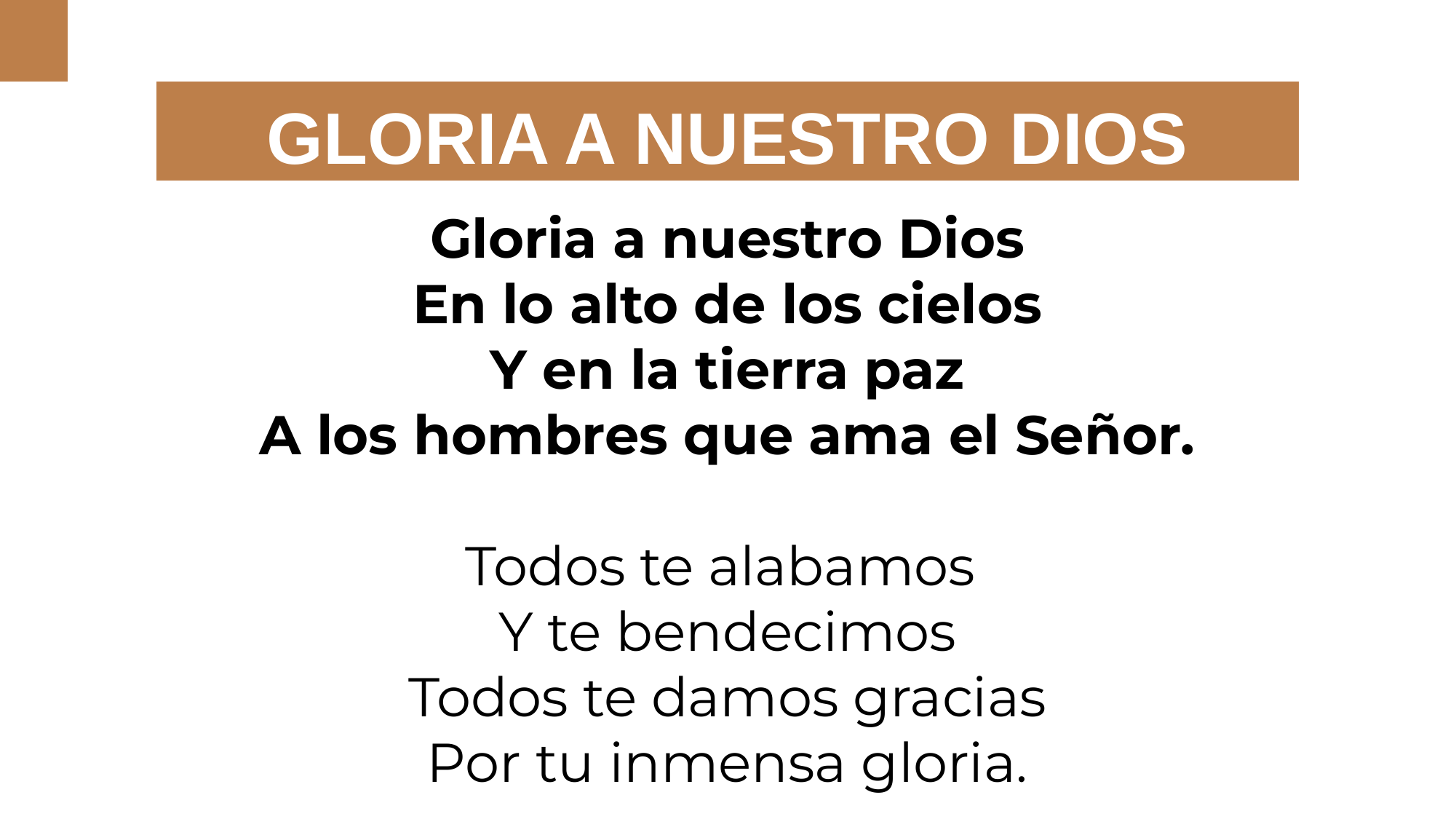

GLORIA A NUESTRO DIOS
Gloria a nuestro Dios
En lo alto de los cielos
Y en la tierra paz
A los hombres que ama el Señor.

Todos te alabamos
Y te bendecimos
Todos te damos gracias
Por tu inmensa gloria.